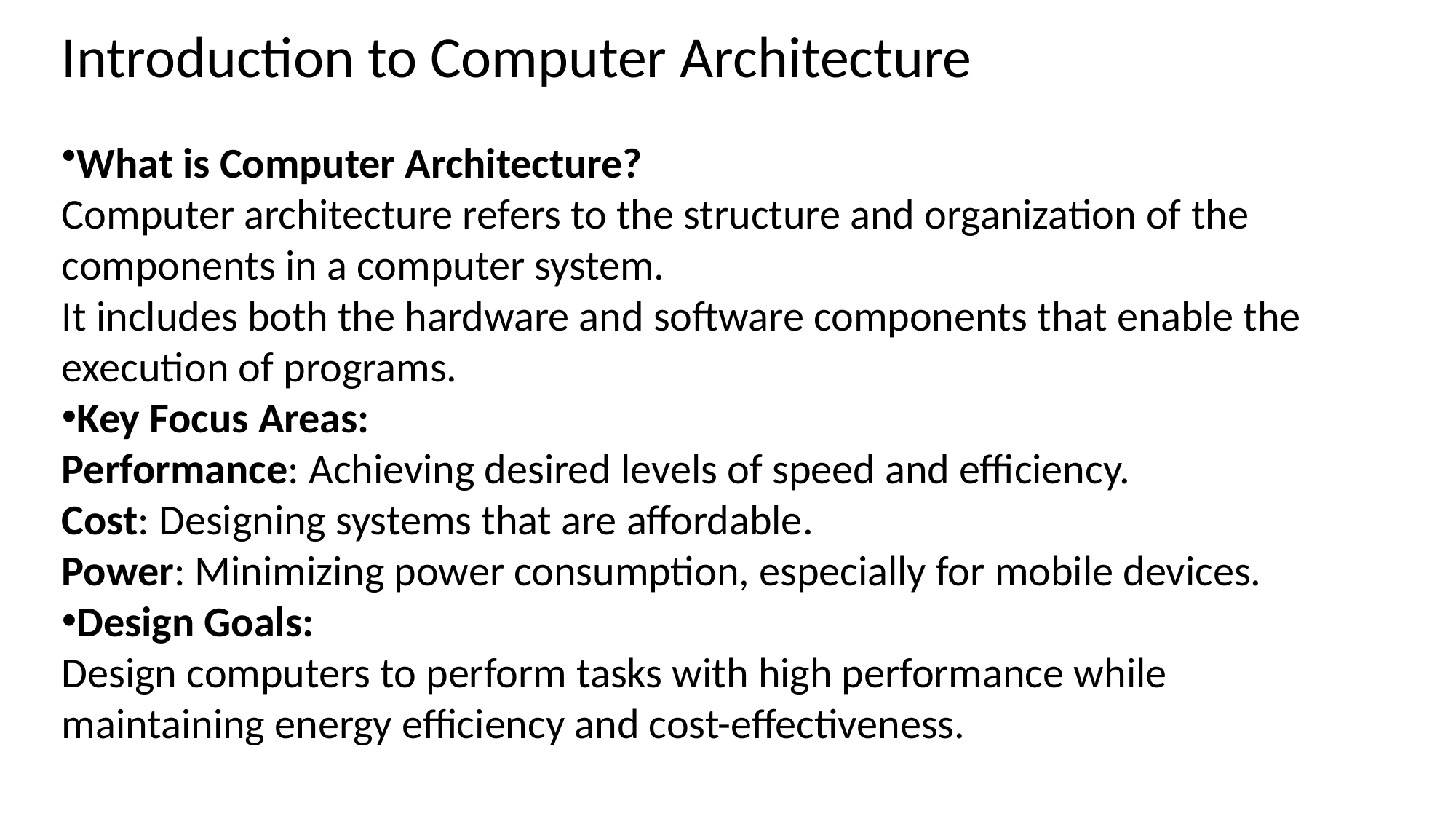

# Introduction to Computer Architecture
What is Computer Architecture?
Computer architecture refers to the structure and organization of the components in a computer system.
It includes both the hardware and software components that enable the execution of programs.
Key Focus Areas:
Performance: Achieving desired levels of speed and efficiency.
Cost: Designing systems that are affordable.
Power: Minimizing power consumption, especially for mobile devices.
Design Goals:
Design computers to perform tasks with high performance while maintaining energy efficiency and cost-effectiveness.